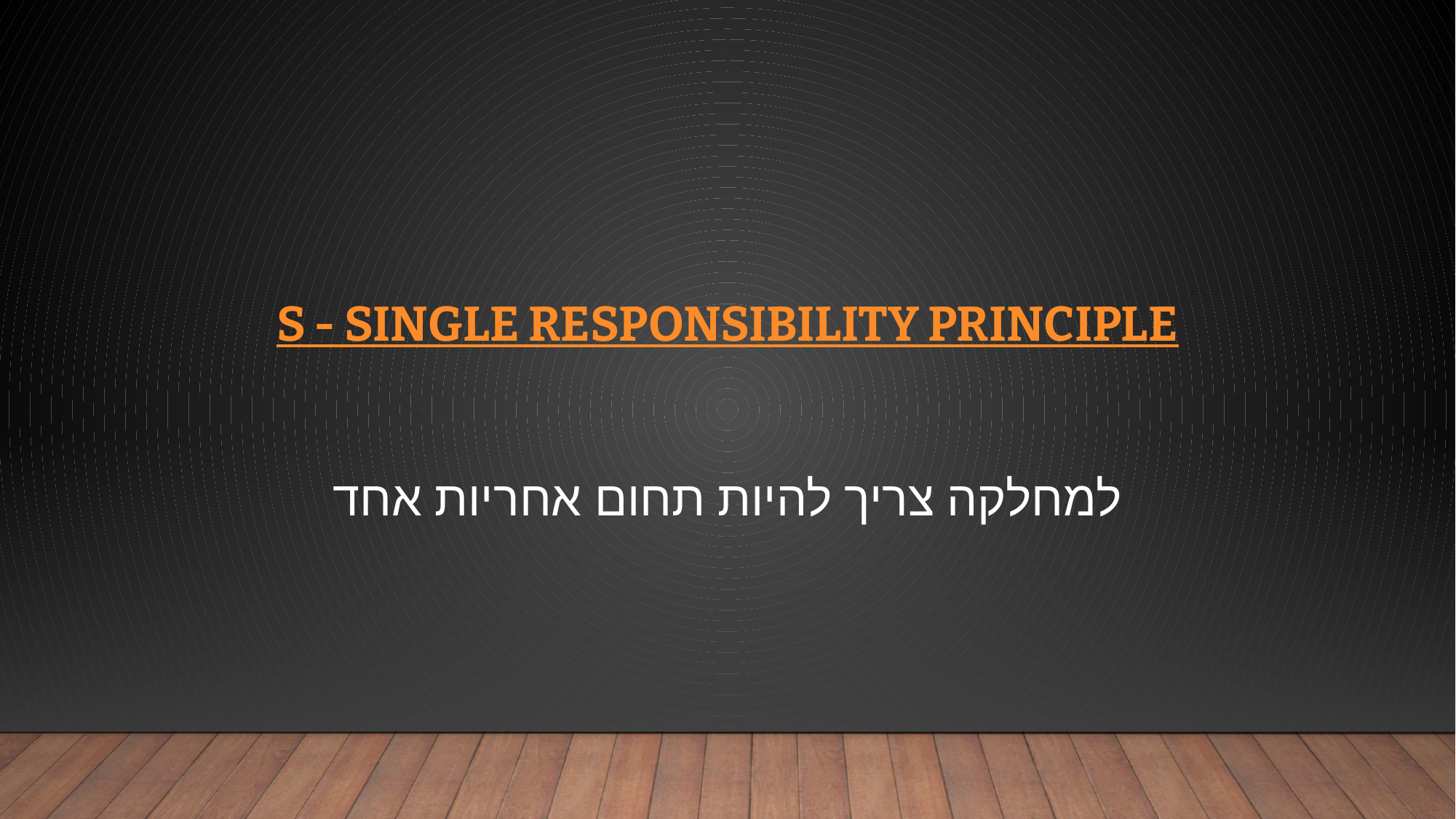

S - Single Responsibility Principle
למחלקה צריך להיות תחום אחריות אחד